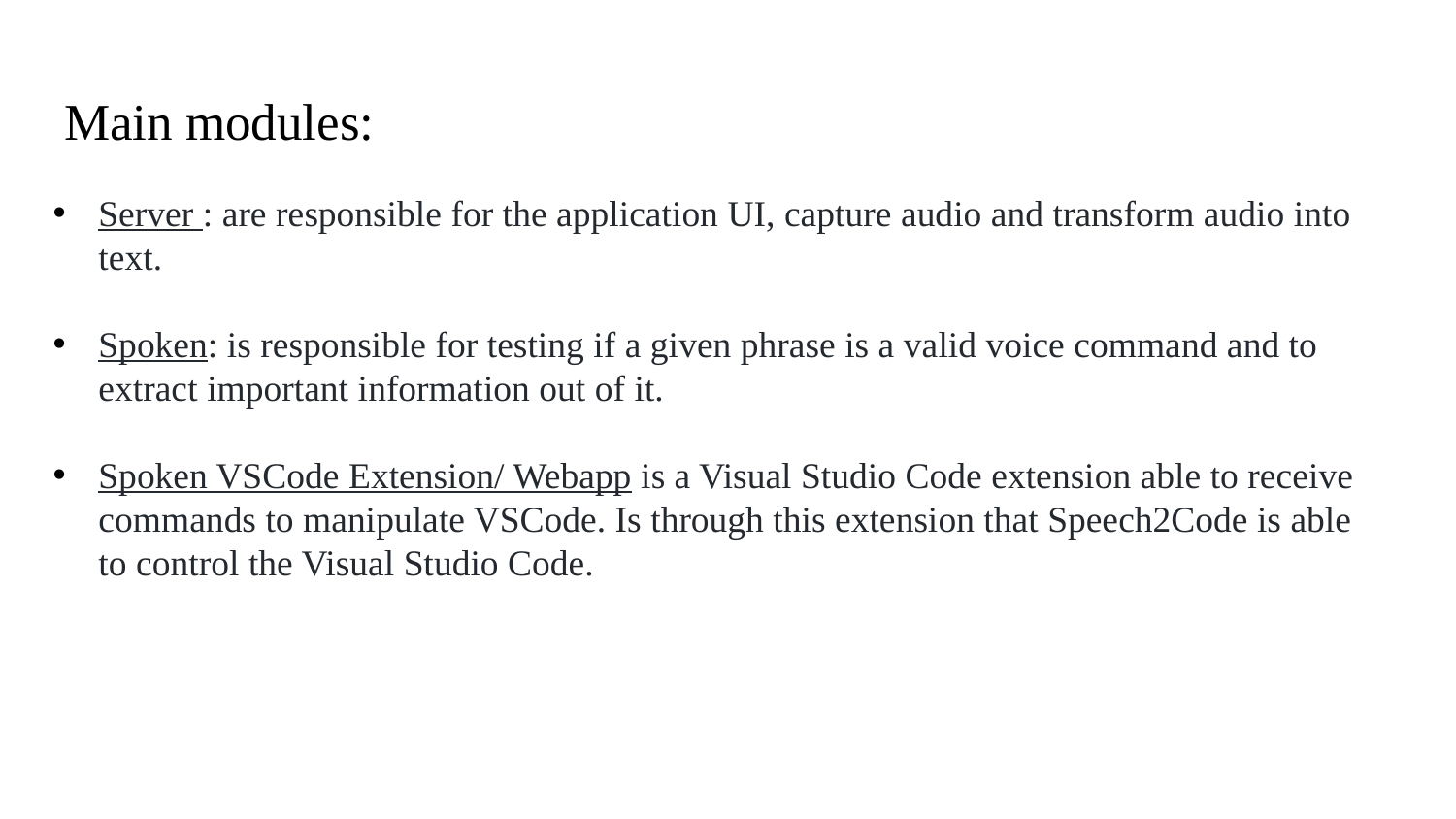

# Main modules:
Server : are responsible for the application UI, capture audio and transform audio into text.

Spoken: is responsible for testing if a given phrase is a valid voice command and to extract important information out of it.

Spoken VSCode Extension/ Webapp is a Visual Studio Code extension able to receive commands to manipulate VSCode. Is through this extension that Speech2Code is able to control the Visual Studio Code.